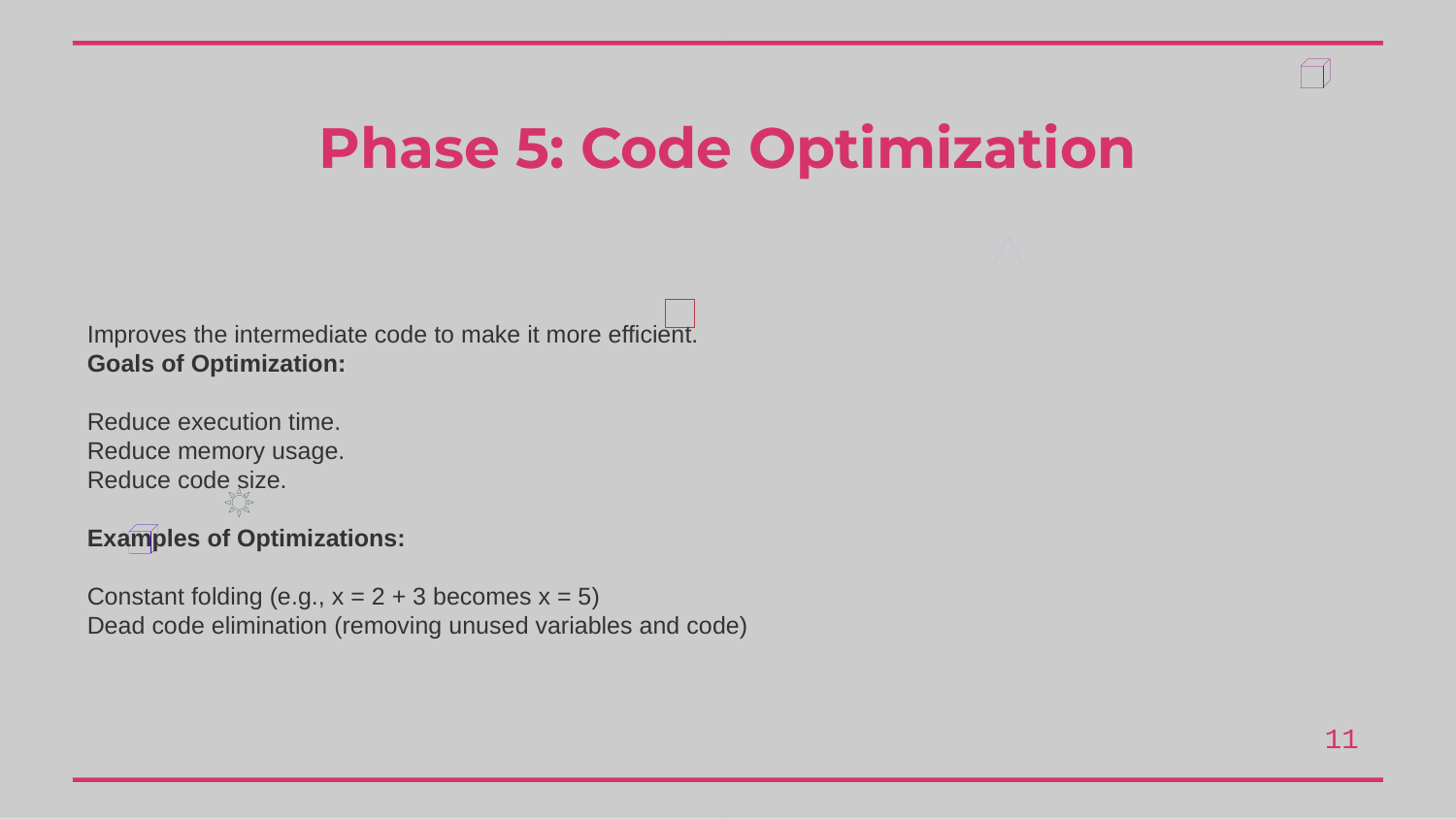

Phase 5: Code Optimization

Improves the intermediate code to make it more efficient.
Goals of Optimization:

Reduce execution time.
Reduce memory usage.
Reduce code size.

Examples of Optimizations:

Constant folding (e.g., x = 2 + 3 becomes x = 5)
Dead code elimination (removing unused variables and code)

11